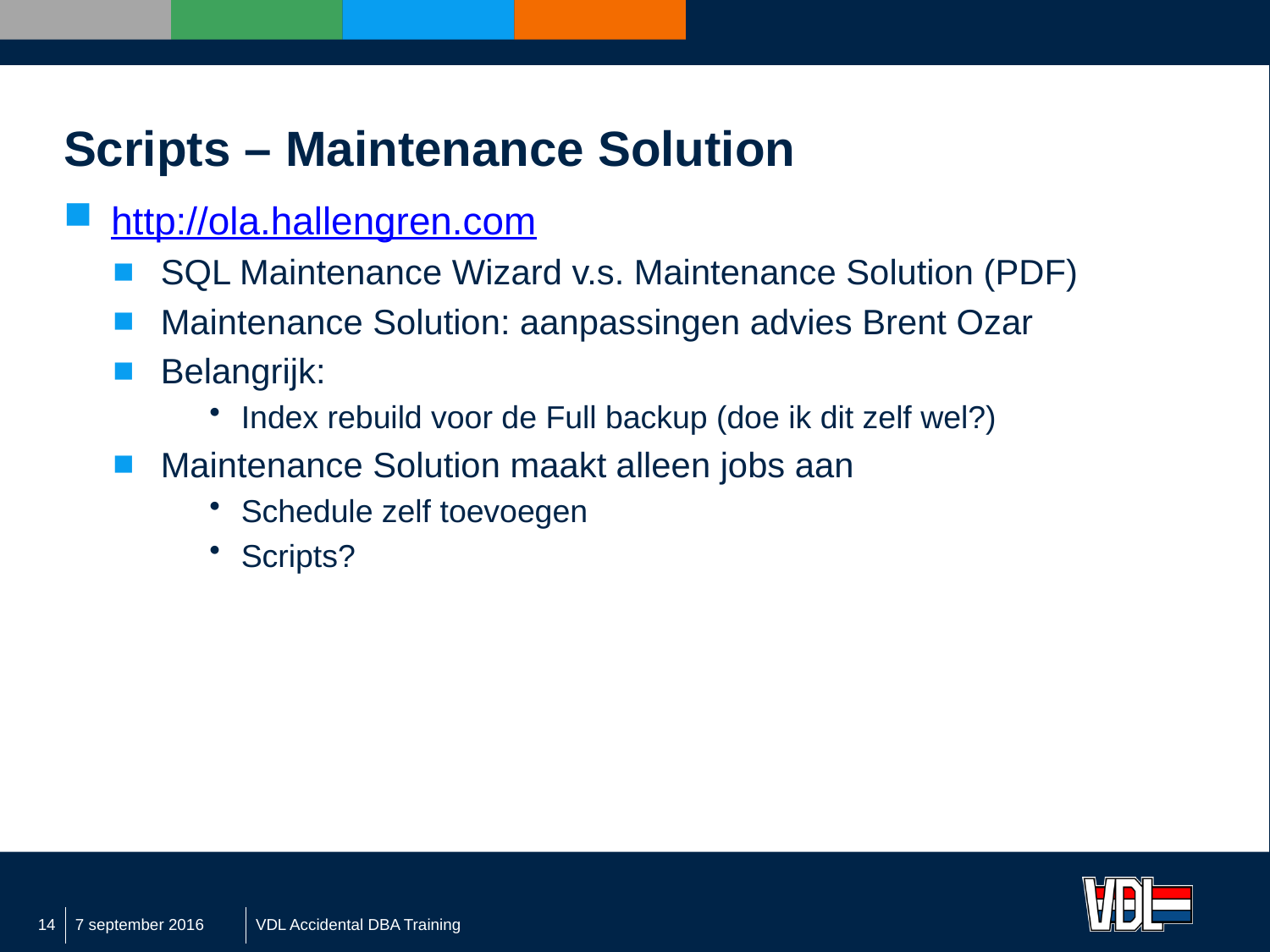

# Scripts – Maintenance Solution
http://ola.hallengren.com
SQL Maintenance Wizard v.s. Maintenance Solution (PDF)
Maintenance Solution: aanpassingen advies Brent Ozar
Belangrijk:
Index rebuild voor de Full backup (doe ik dit zelf wel?)
Maintenance Solution maakt alleen jobs aan
Schedule zelf toevoegen
Scripts?

14
7 september 2016
VDL Accidental DBA Training